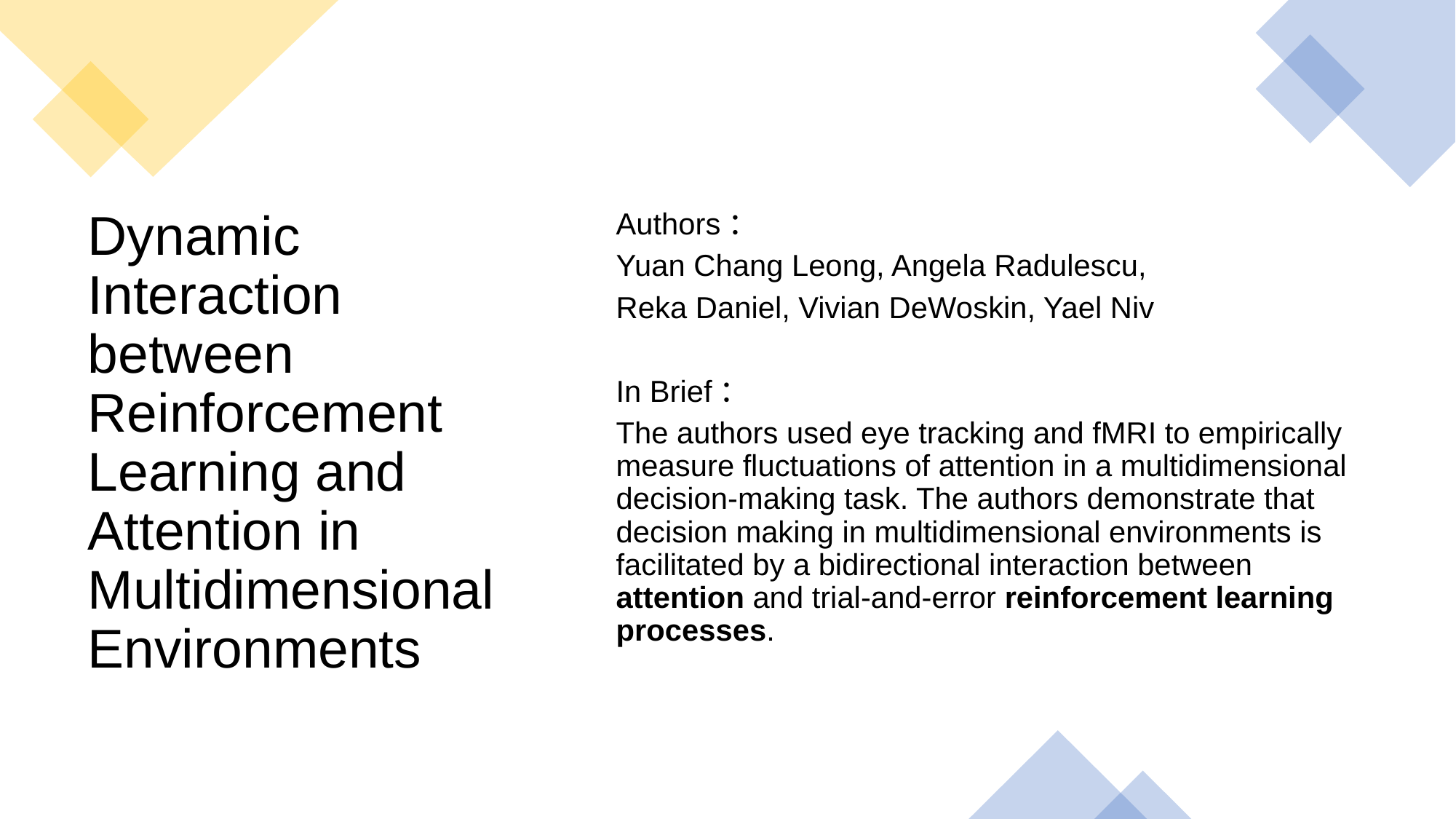

Authors：
Yuan Chang Leong, Angela Radulescu,
Reka Daniel, Vivian DeWoskin, Yael Niv

In Brief：
The authors used eye tracking and fMRI to empirically measure fluctuations of attention in a multidimensional decision-making task. The authors demonstrate that decision making in multidimensional environments is facilitated by a bidirectional interaction between attention and trial-and-error reinforcement learning processes.
# Dynamic Interaction between Reinforcement Learning and Attention in Multidimensional Environments